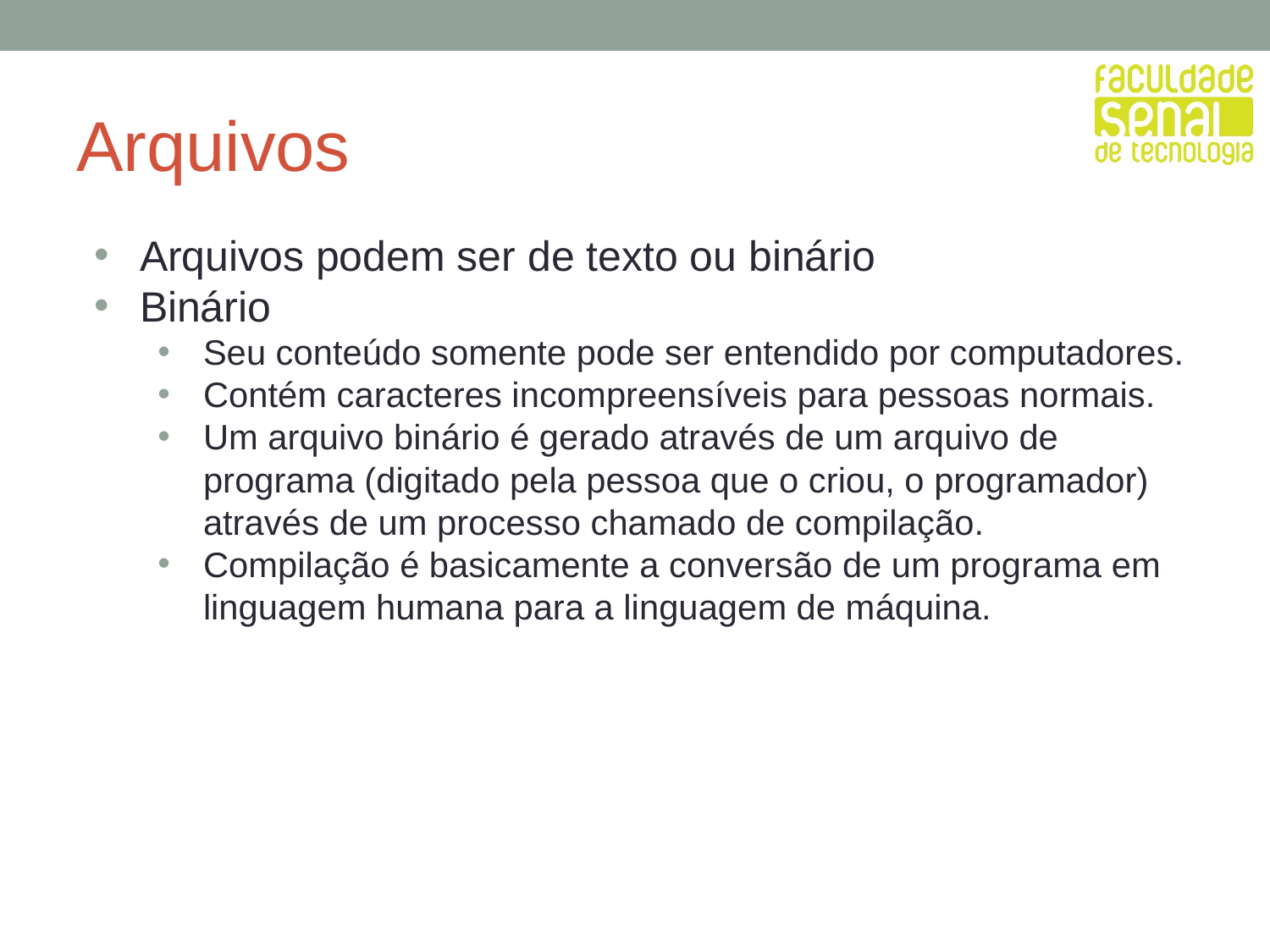

# Arquivos
Arquivos podem ser de texto ou binário
Binário
Seu conteúdo somente pode ser entendido por computadores.
Contém caracteres incompreensíveis para pessoas normais.
Um arquivo binário é gerado através de um arquivo de programa (digitado pela pessoa que o criou, o programador) através de um processo chamado de compilação.
Compilação é basicamente a conversão de um programa em linguagem humana para a linguagem de máquina.